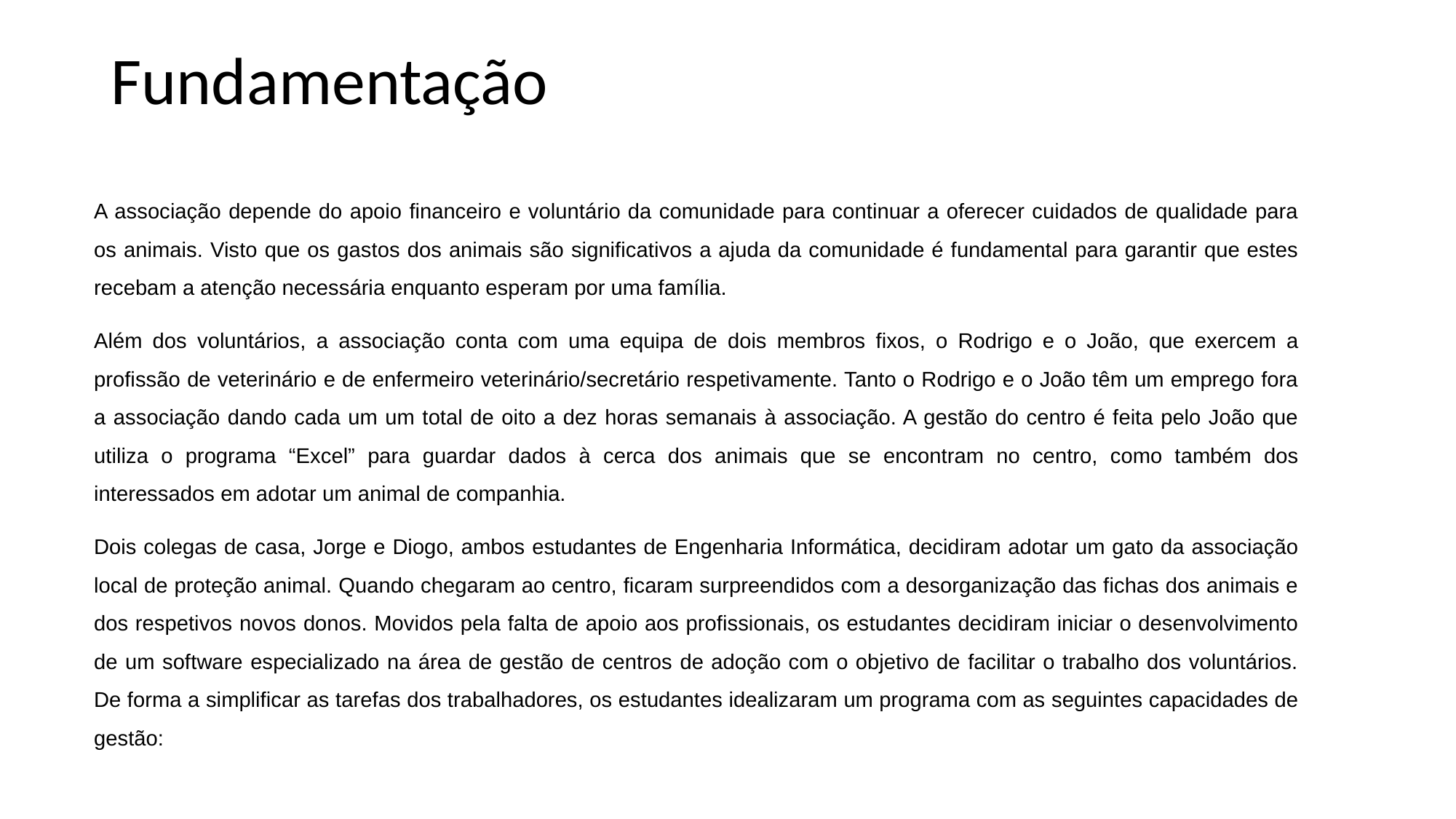

# Fundamentação
A associação depende do apoio financeiro e voluntário da comunidade para continuar a oferecer cuidados de qualidade para os animais. Visto que os gastos dos animais são significativos a ajuda da comunidade é fundamental para garantir que estes recebam a atenção necessária enquanto esperam por uma família.
Além dos voluntários, a associação conta com uma equipa de dois membros fixos, o Rodrigo e o João, que exercem a profissão de veterinário e de enfermeiro veterinário/secretário respetivamente. Tanto o Rodrigo e o João têm um emprego fora a associação dando cada um um total de oito a dez horas semanais à associação. A gestão do centro é feita pelo João que utiliza o programa “Excel” para guardar dados à cerca dos animais que se encontram no centro, como também dos interessados em adotar um animal de companhia.
Dois colegas de casa, Jorge e Diogo, ambos estudantes de Engenharia Informática, decidiram adotar um gato da associação local de proteção animal. Quando chegaram ao centro, ficaram surpreendidos com a desorganização das fichas dos animais e dos respetivos novos donos. Movidos pela falta de apoio aos profissionais, os estudantes decidiram iniciar o desenvolvimento de um software especializado na área de gestão de centros de adoção com o objetivo de facilitar o trabalho dos voluntários. De forma a simplificar as tarefas dos trabalhadores, os estudantes idealizaram um programa com as seguintes capacidades de gestão: